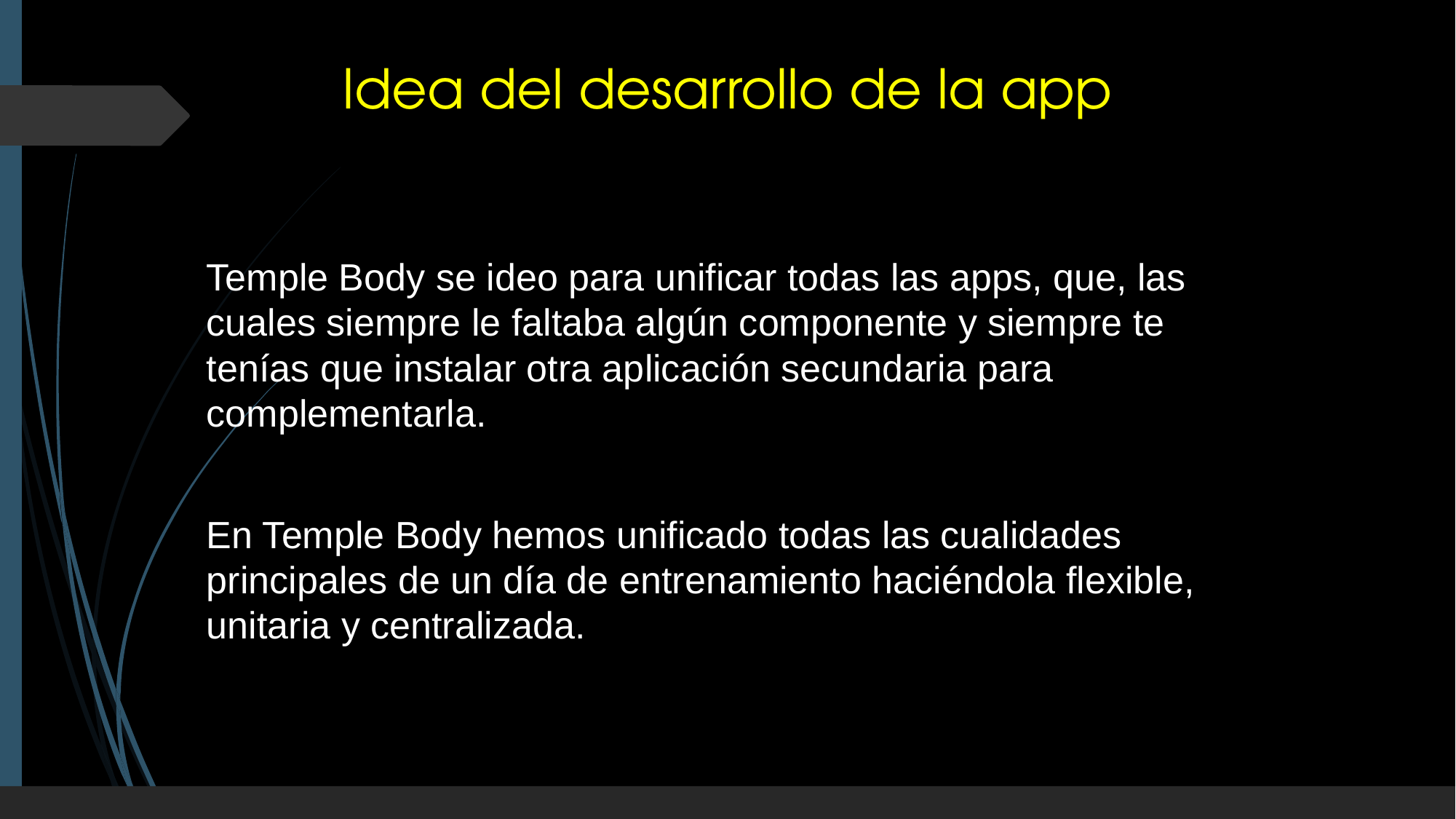

# Idea del desarrollo de la app

Temple Body se ideo para unificar todas las apps, que, las cuales siempre le faltaba algún componente y siempre te tenías que instalar otra aplicación secundaria para complementarla.

En Temple Body hemos unificado todas las cualidades principales de un día de entrenamiento haciéndola flexible, unitaria y centralizada.